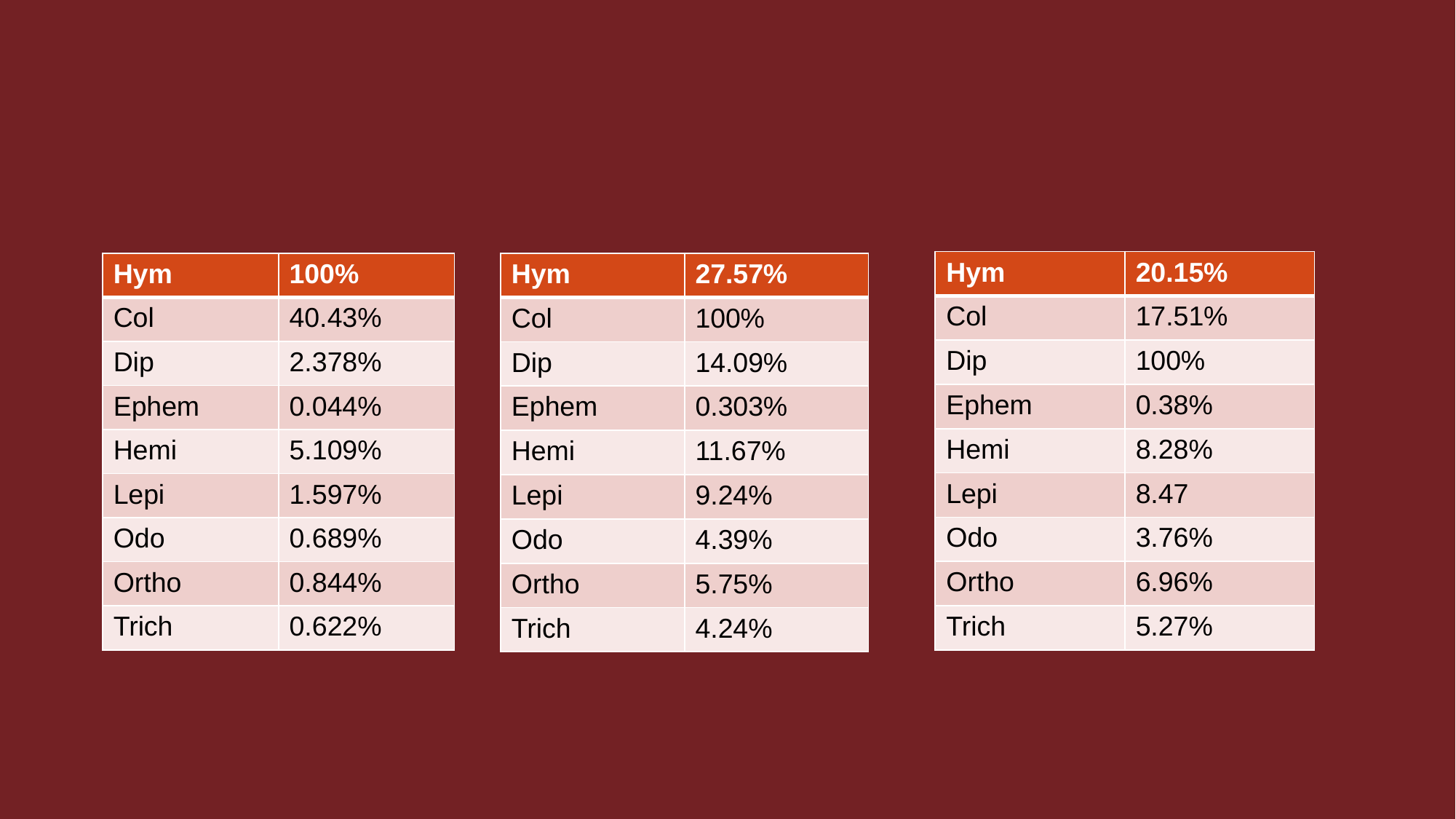

| Hym | 20.15% |
| --- | --- |
| Col | 17.51% |
| Dip | 100% |
| Ephem | 0.38% |
| Hemi | 8.28% |
| Lepi | 8.47 |
| Odo | 3.76% |
| Ortho | 6.96% |
| Trich | 5.27% |
| Hym | 100% |
| --- | --- |
| Col | 40.43% |
| Dip | 2.378% |
| Ephem | 0.044% |
| Hemi | 5.109% |
| Lepi | 1.597% |
| Odo | 0.689% |
| Ortho | 0.844% |
| Trich | 0.622% |
| Hym | 27.57% |
| --- | --- |
| Col | 100% |
| Dip | 14.09% |
| Ephem | 0.303% |
| Hemi | 11.67% |
| Lepi | 9.24% |
| Odo | 4.39% |
| Ortho | 5.75% |
| Trich | 4.24% |